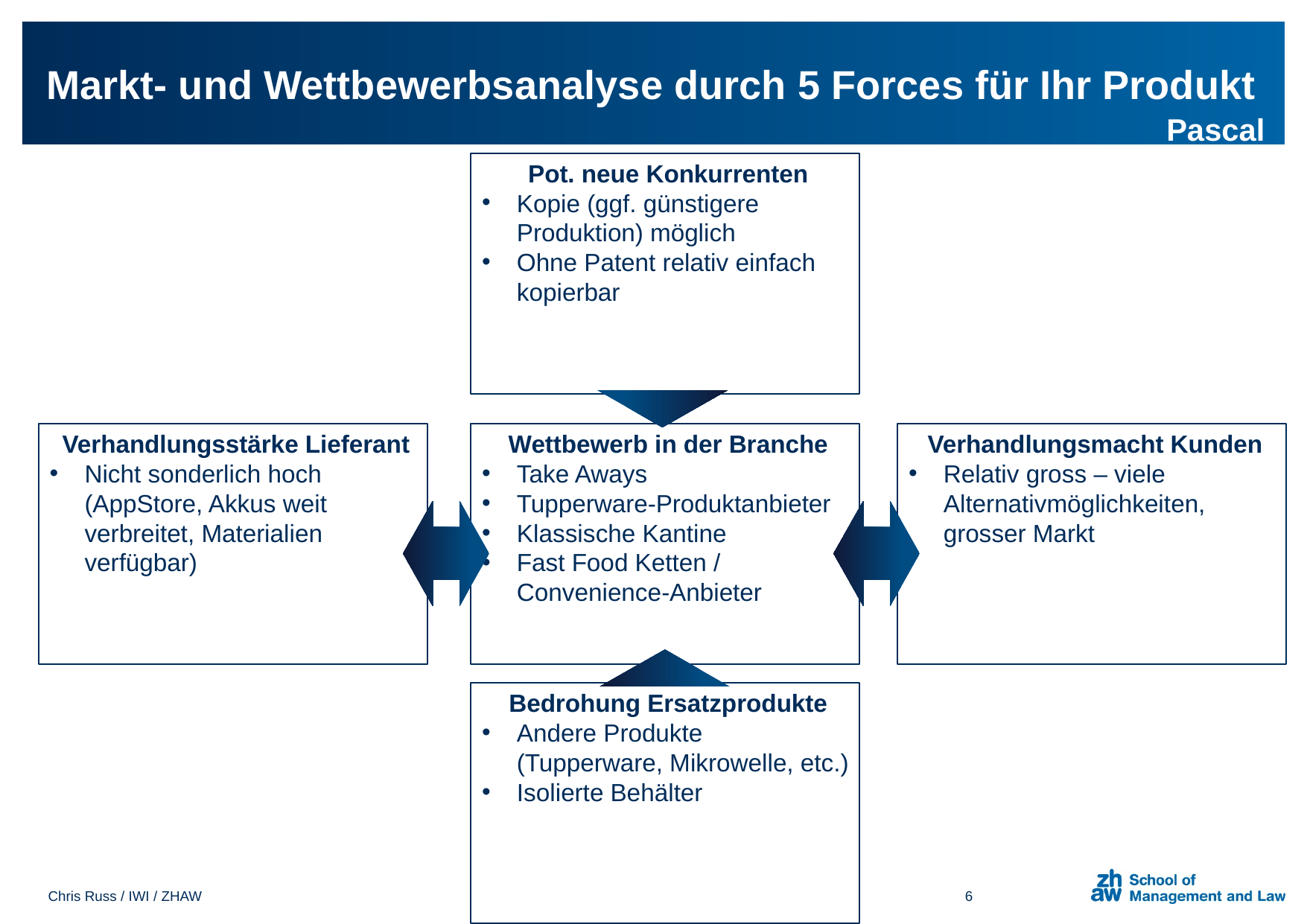

# Markt- und Wettbewerbsanalyse durch 5 Forces für Ihr Produkt
Pascal
Pot. neue Konkurrenten
Kopie (ggf. günstigere Produktion) möglich
Ohne Patent relativ einfach kopierbar

Verhandlungsstärke Lieferant
Nicht sonderlich hoch (AppStore, Akkus weit verbreitet, Materialien verfügbar)
Verhandlungsmacht Kunden
Relativ gross – viele Alternativmöglichkeiten, grosser Markt
Wettbewerb in der Branche
Take Aways
Tupperware-Produktanbieter
Klassische Kantine
Fast Food Ketten / Convenience-Anbieter

Bedrohung Ersatzprodukte
Andere Produkte (Tupperware, Mikrowelle, etc.)
Isolierte Behälter

Chris Russ / IWI / ZHAW
6